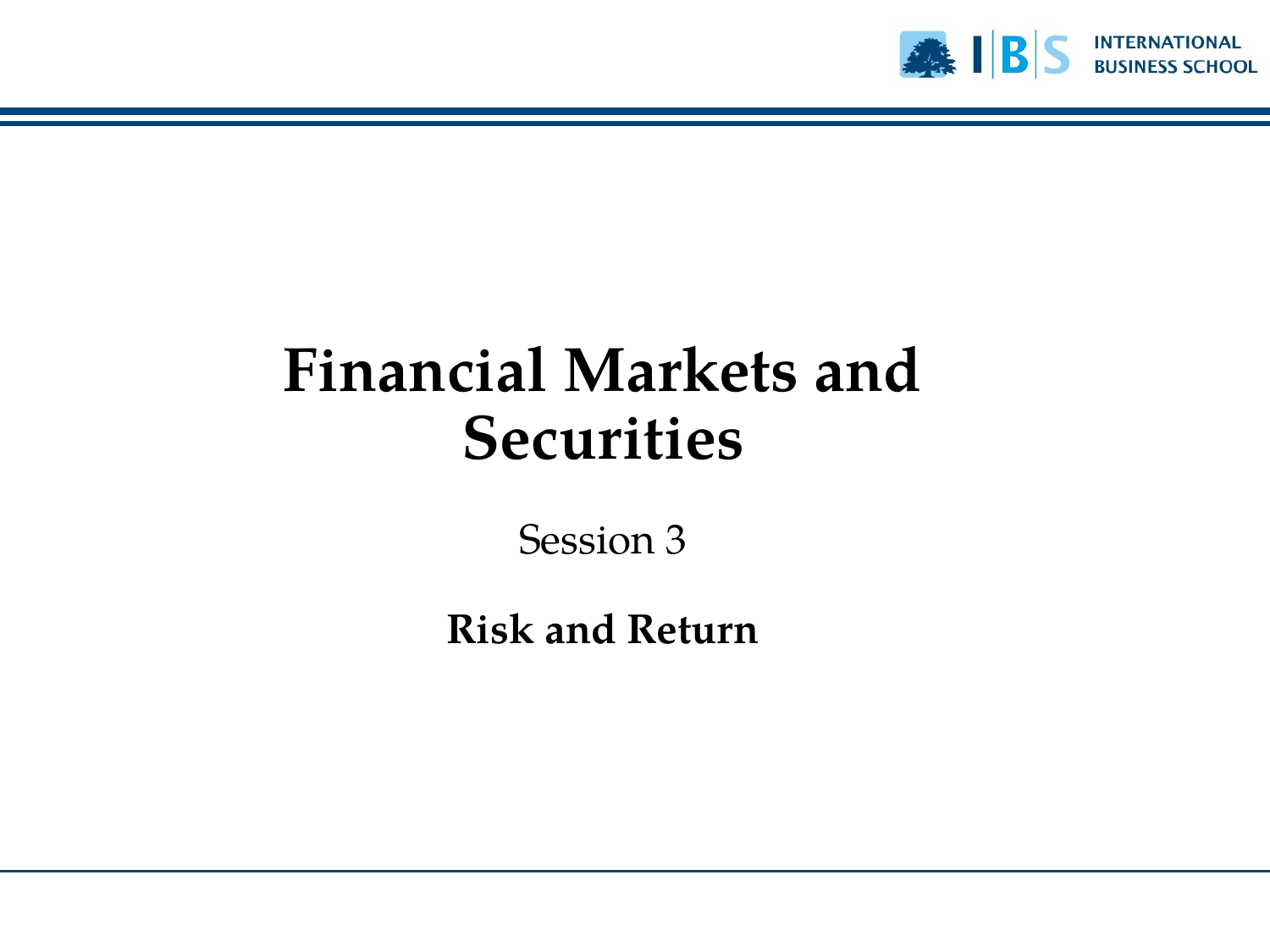

# Financial Markets and Securities Session 3 Risk and Return